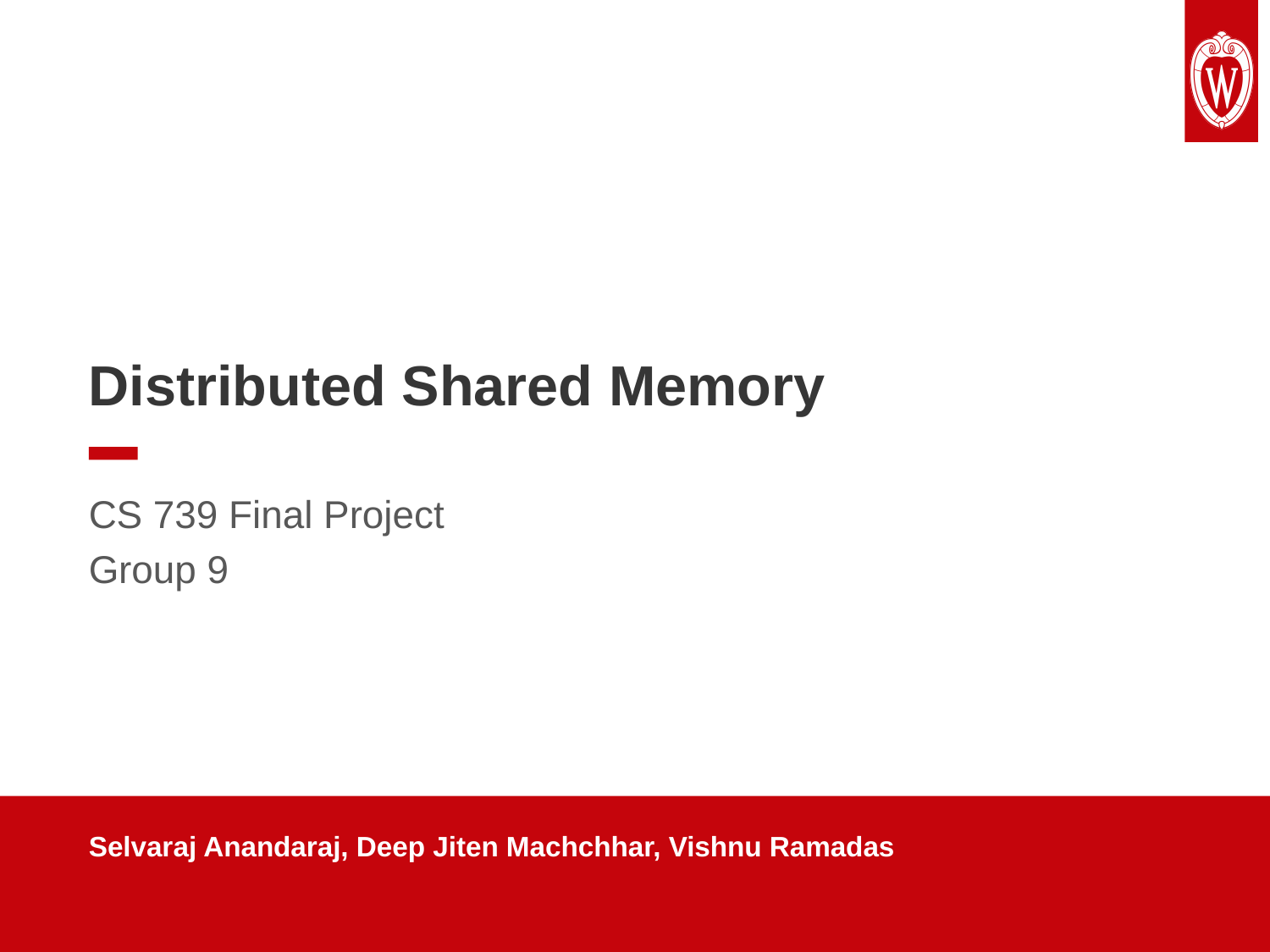

White title slide
Distributed Shared Memory
CS 739 Final Project
Group 9
Selvaraj Anandaraj, Deep Jiten Machchhar, Vishnu Ramadas